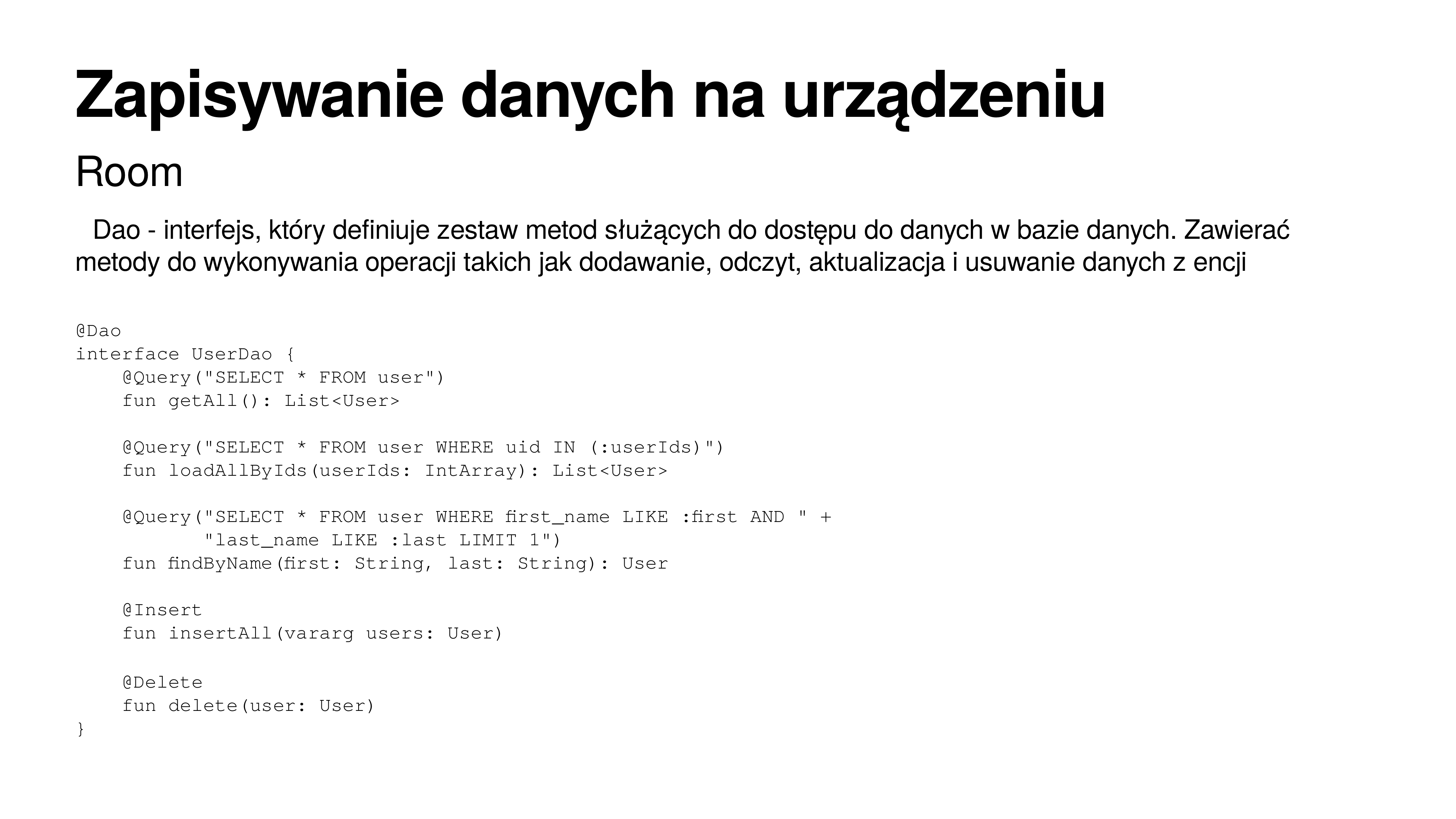

# Zapisywanie danych na urządzeniu
Room
Dao - interfejs, który definiuje zestaw metod służących do dostępu do danych w bazie danych. Zawierać metody do wykonywania operacji takich jak dodawanie, odczyt, aktualizacja i usuwanie danych z encji

@Dao
interface UserDao {
    @Query("SELECT * FROM user")
    fun getAll(): List<User>

    @Query("SELECT * FROM user WHERE uid IN (:userIds)")
    fun loadAllByIds(userIds: IntArray): List<User>

    @Query("SELECT * FROM user WHERE first_name LIKE :first AND " +
           "last_name LIKE :last LIMIT 1")
    fun findByName(first: String, last: String): User

    @Insert
    fun insertAll(vararg users: User)

    @Delete
    fun delete(user: User)
}